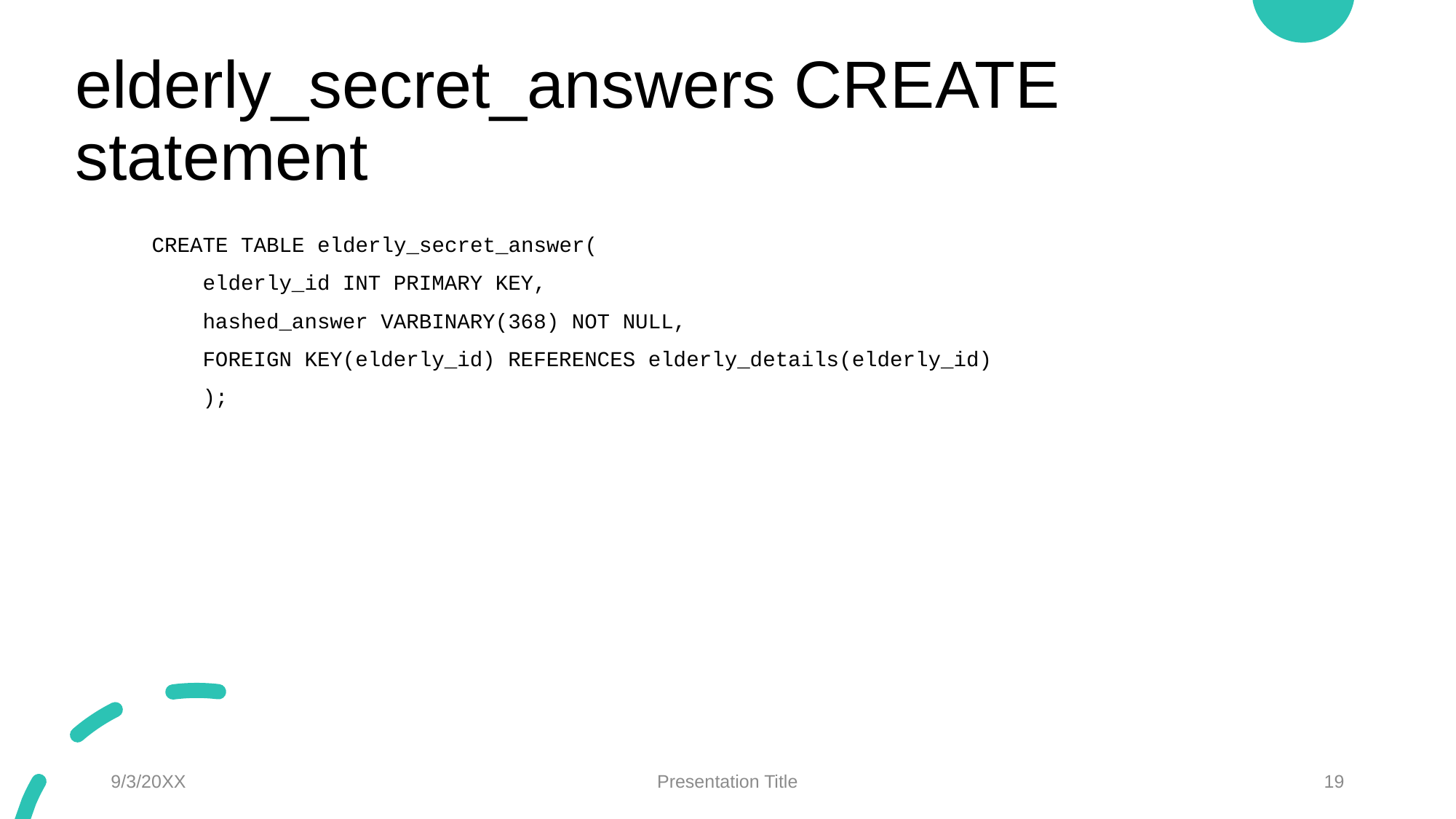

# elderly_secret_answers CREATE statement
CREATE TABLE elderly_secret_answer(
    elderly_id INT PRIMARY KEY,
    hashed_answer VARBINARY(368) NOT NULL,
    FOREIGN KEY(elderly_id) REFERENCES elderly_details(elderly_id)
    );
9/3/20XX
Presentation Title
19